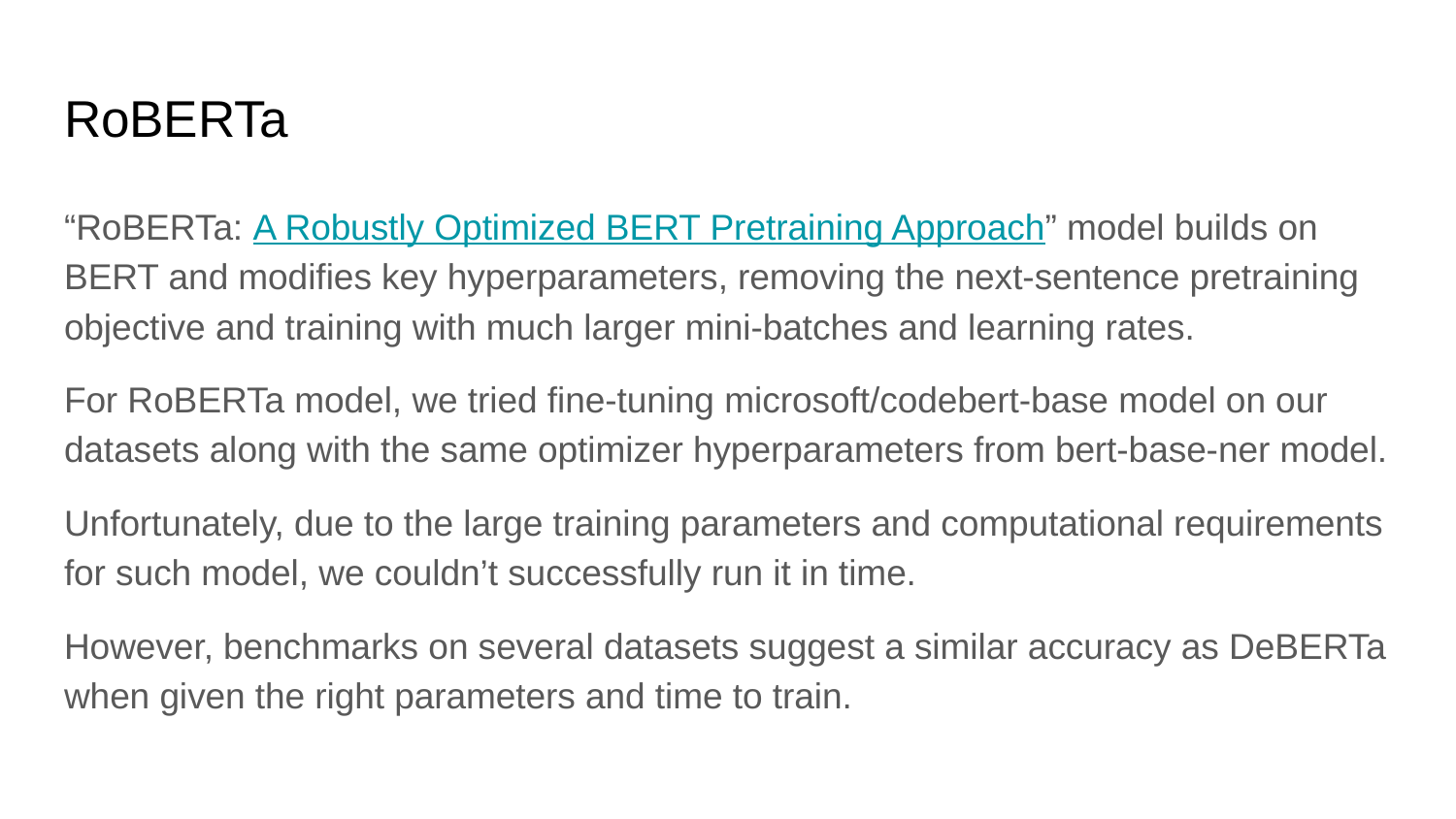

# RoBERTa
“RoBERTa: A Robustly Optimized BERT Pretraining Approach” model builds on BERT and modifies key hyperparameters, removing the next-sentence pretraining objective and training with much larger mini-batches and learning rates.
For RoBERTa model, we tried fine-tuning microsoft/codebert-base model on our datasets along with the same optimizer hyperparameters from bert-base-ner model.
Unfortunately, due to the large training parameters and computational requirements for such model, we couldn’t successfully run it in time.
However, benchmarks on several datasets suggest a similar accuracy as DeBERTa when given the right parameters and time to train.